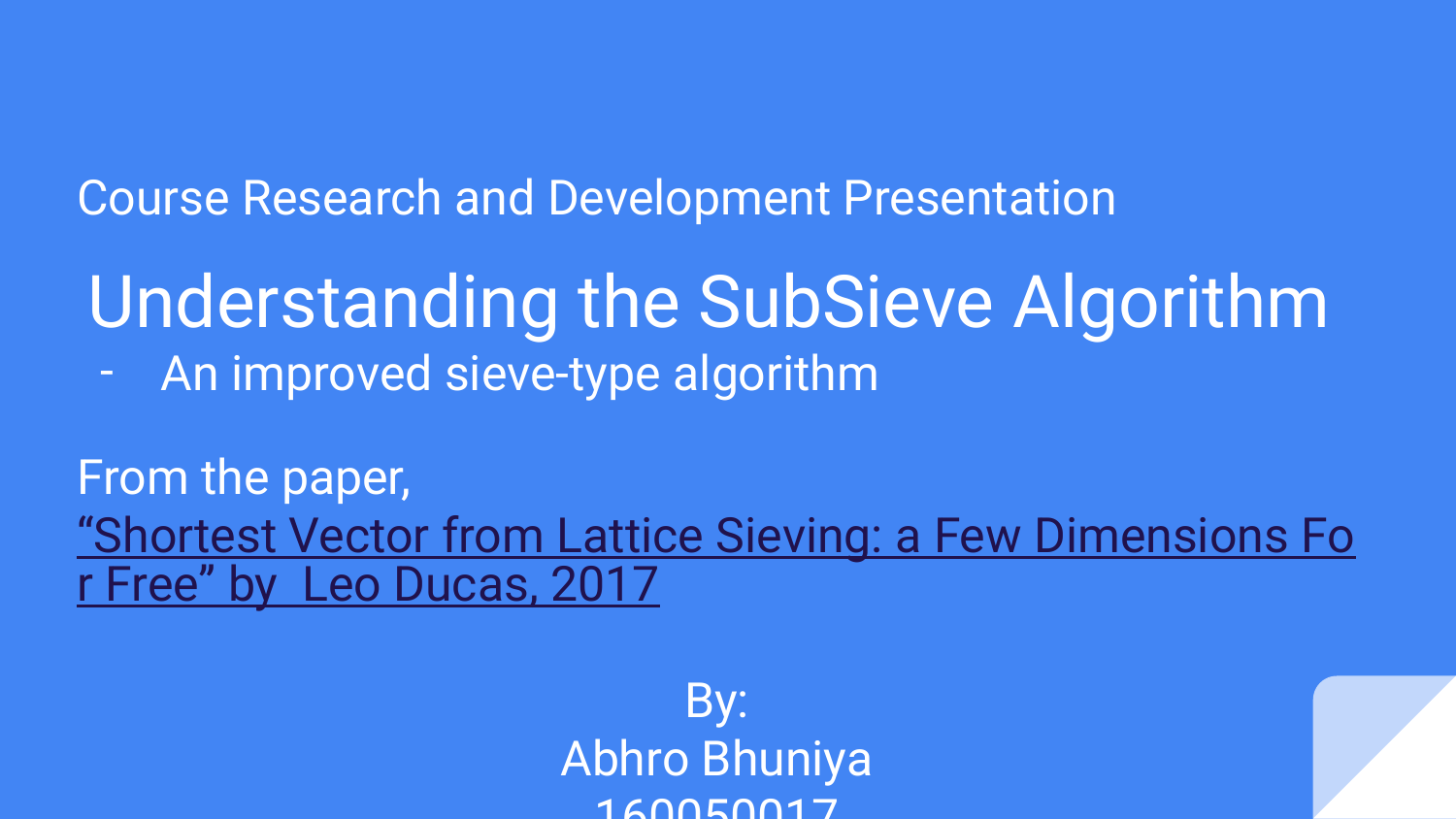

Course Research and Development Presentation
# Understanding the SubSieve Algorithm
An improved sieve-type algorithm

From the paper, “Shortest Vector from Lattice Sieving: a Few Dimensions For Free” by  Leo Ducas, 2017

By:
Abhro Bhuniya
160050017